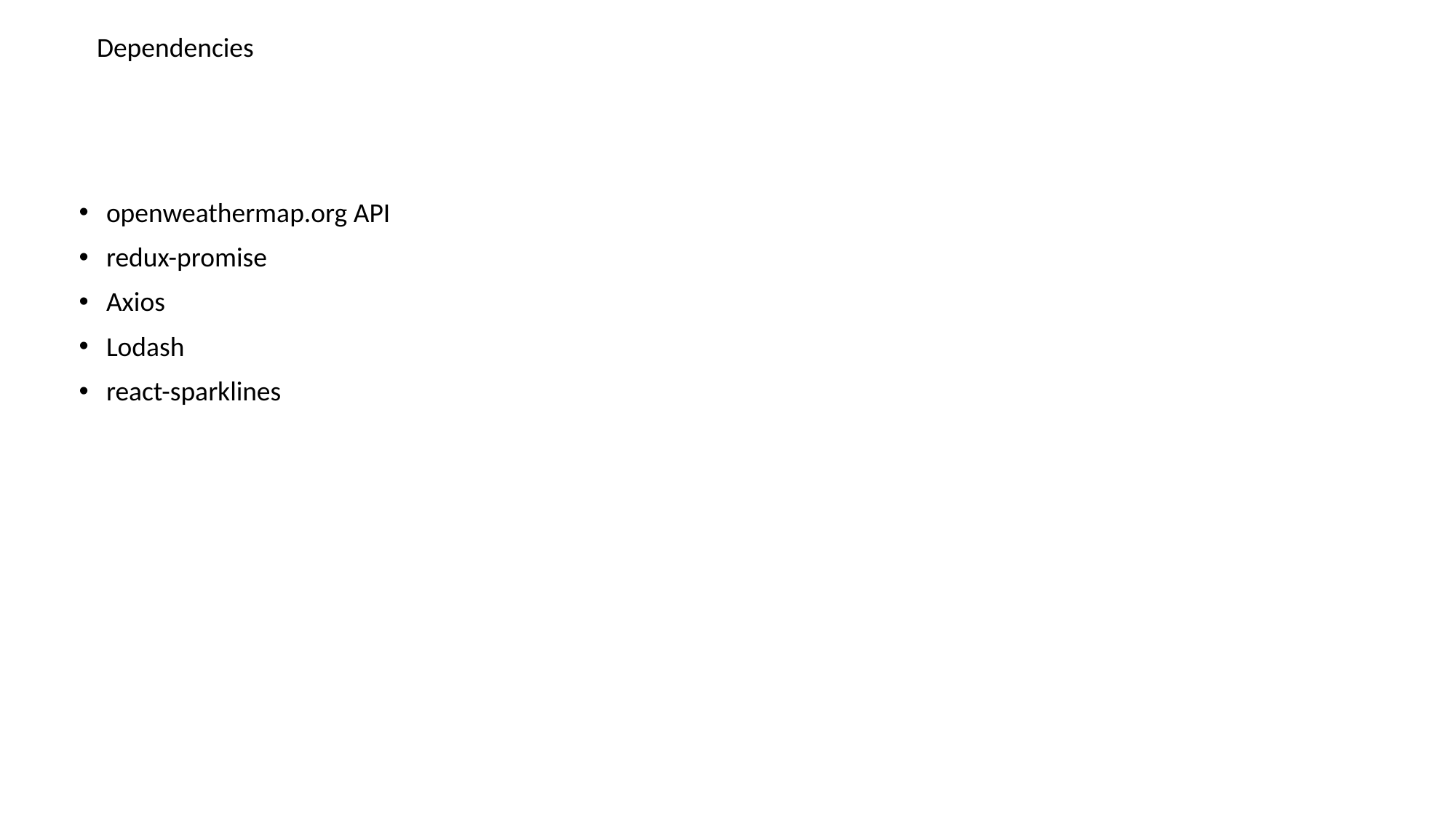

Dependencies
openweathermap.org API
redux-promise
Axios
Lodash
react-sparklines